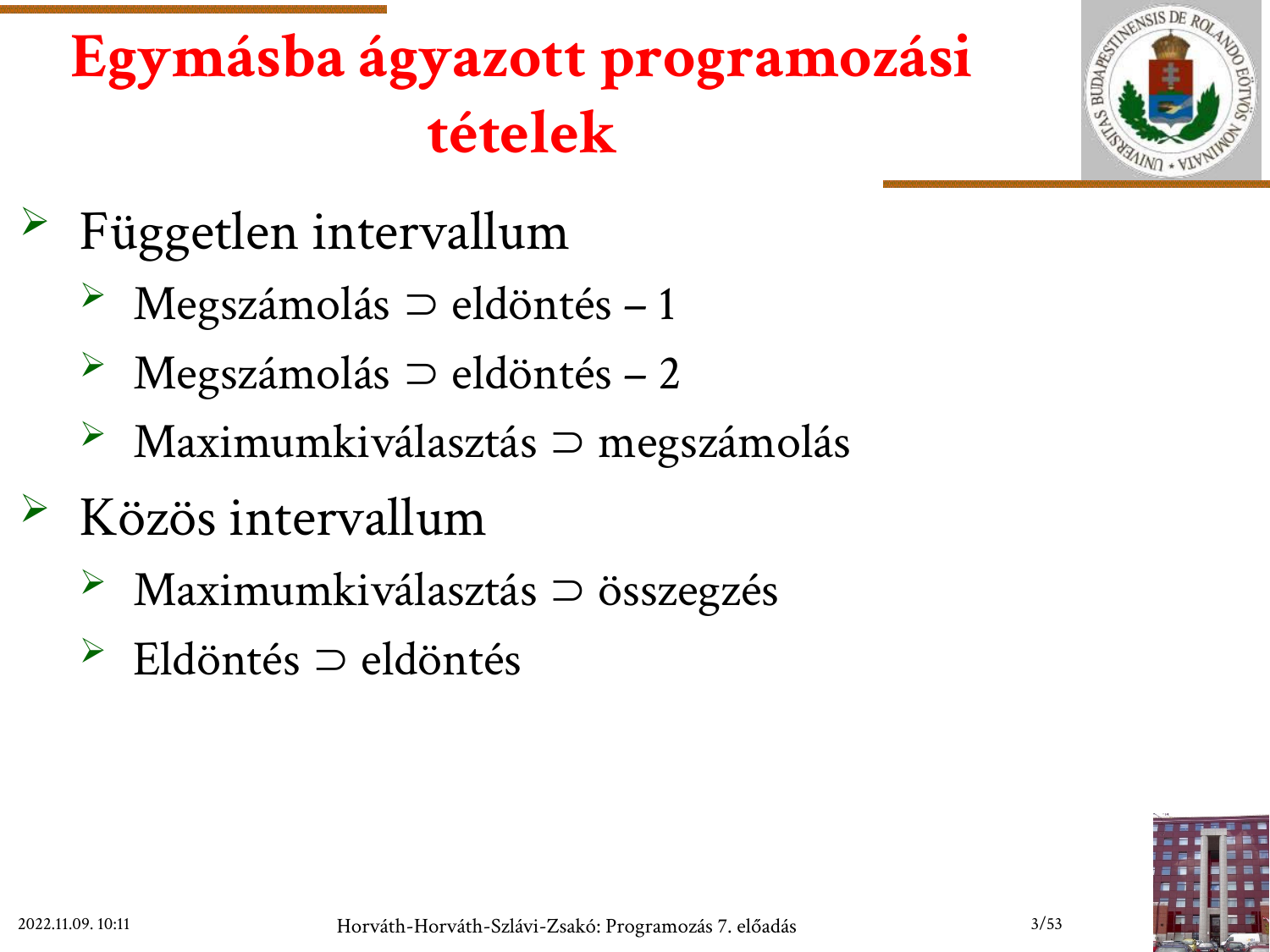

# Egymásba ágyazott programozási tételek
Független intervallum
Megszámolás ⊃ eldöntés – 1
Megszámolás ⊃ eldöntés – 2
Maximumkiválasztás ⊃ megszámolás
Közös intervallum
Maximumkiválasztás ⊃ összegzés
Eldöntés ⊃ eldöntés

2022.11.09. 10:11
Horváth-Horváth-Szlávi-Zsakó: Programozás 7. előadás
3/53